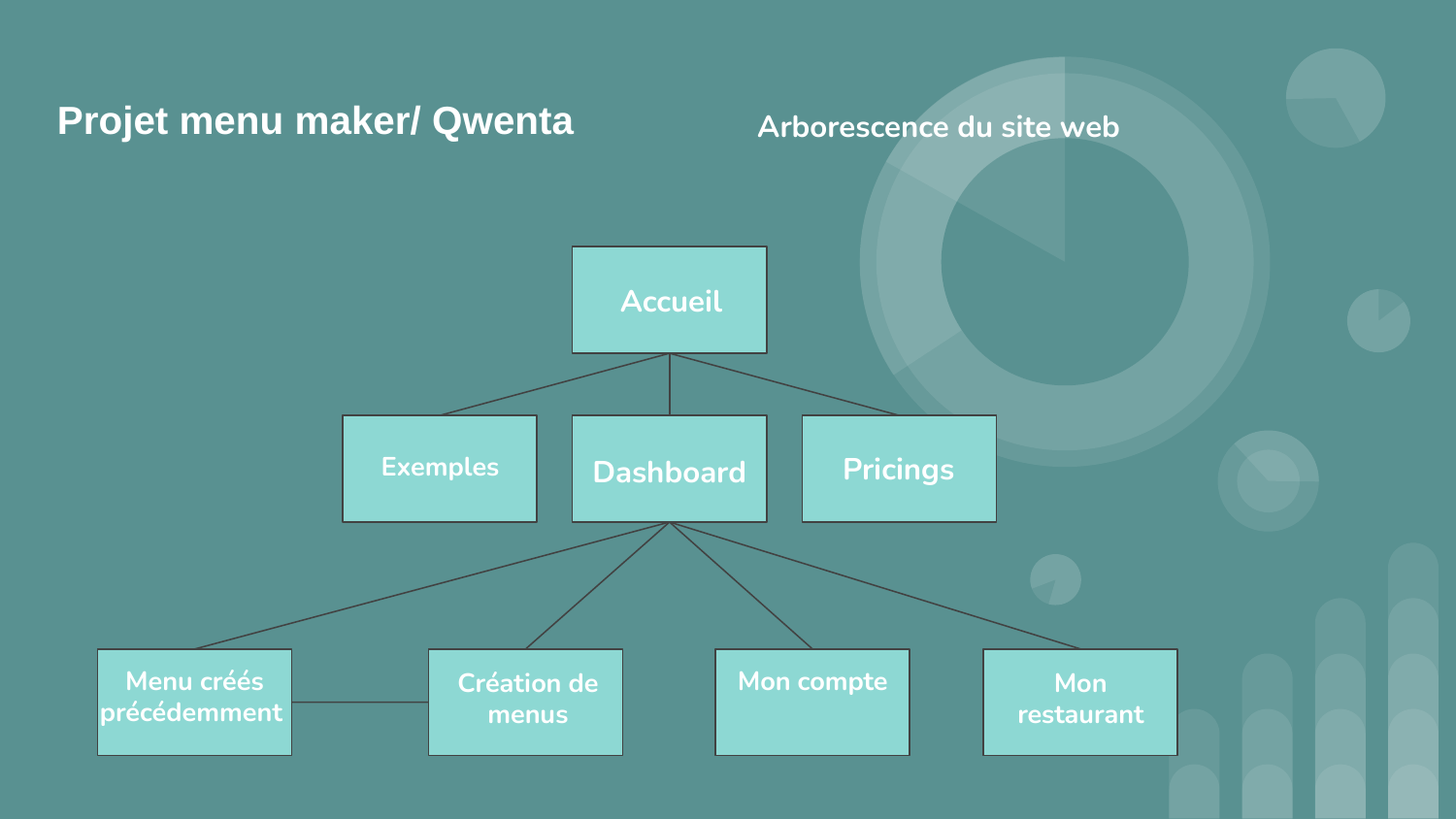

# Projet menu maker/ Qwenta
Arborescence du site web

Accueil

Pricings
Exemples
Dashboard

Menu créés précédemment
Mon compte
Création de menus
Mon restaurant